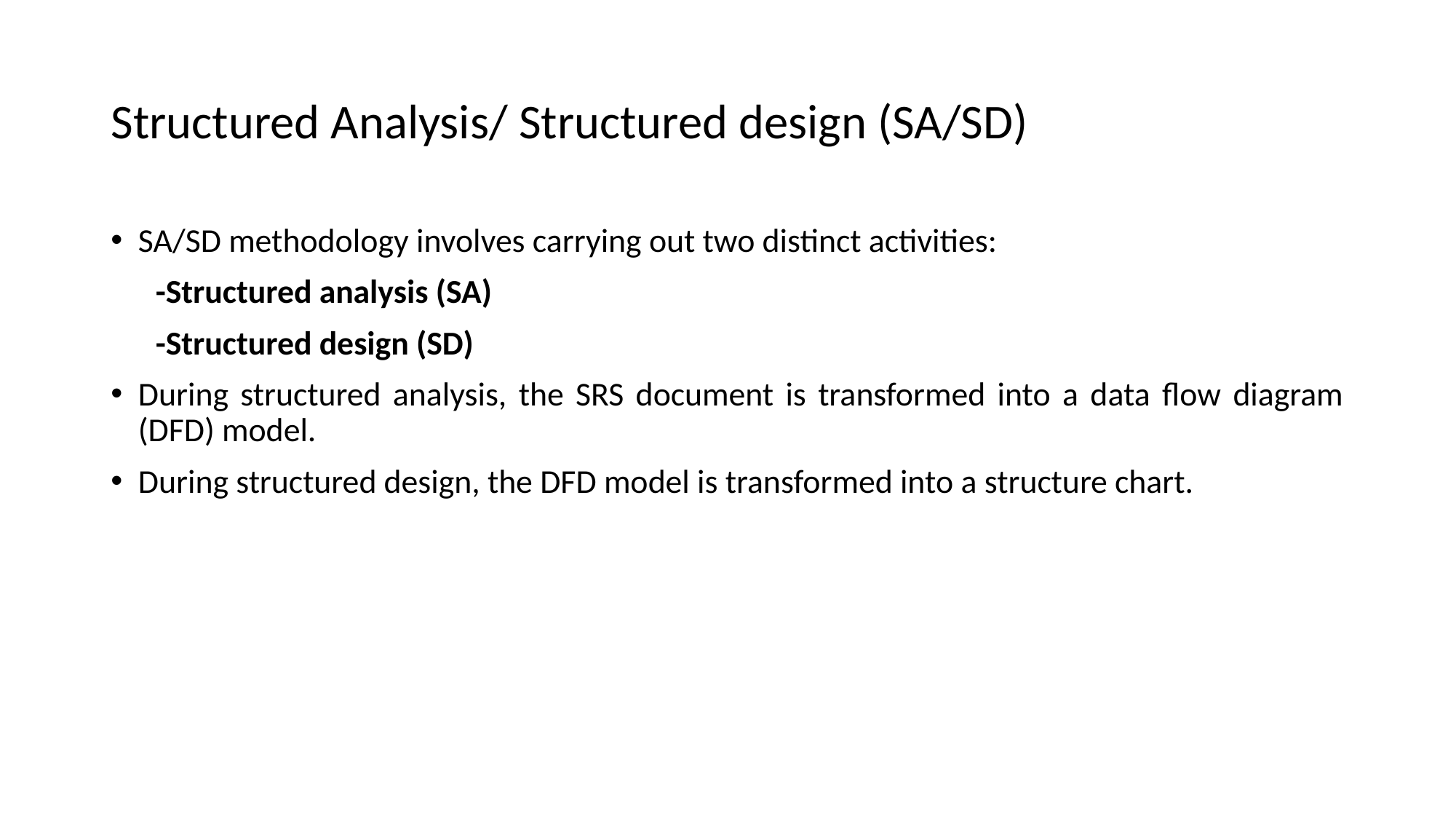

# Structured Analysis/ Structured design (SA/SD)
SA/SD methodology involves carrying out two distinct activities:
      -Structured analysis (SA)
      -Structured design (SD)
During structured analysis, the SRS document is transformed into a data flow diagram (DFD) model.
During structured design, the DFD model is transformed into a structure chart.